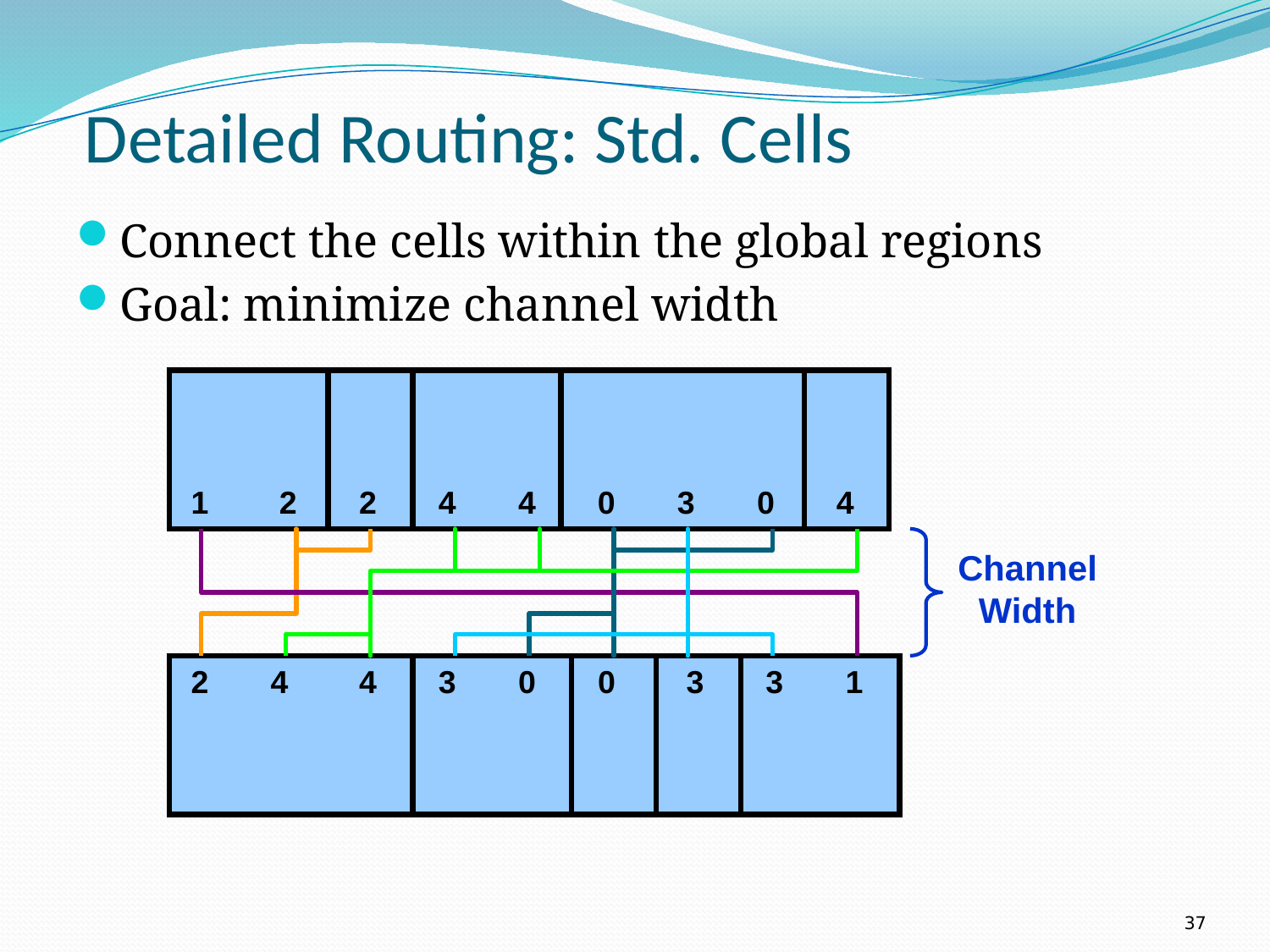

# Detailed Routing: Std. Cells
Connect the cells within the global regions
Goal: minimize channel width

1        2       2       4       4       0       3       0       4

Channel Width

2       4        4       3       0       0        3       3       1

37